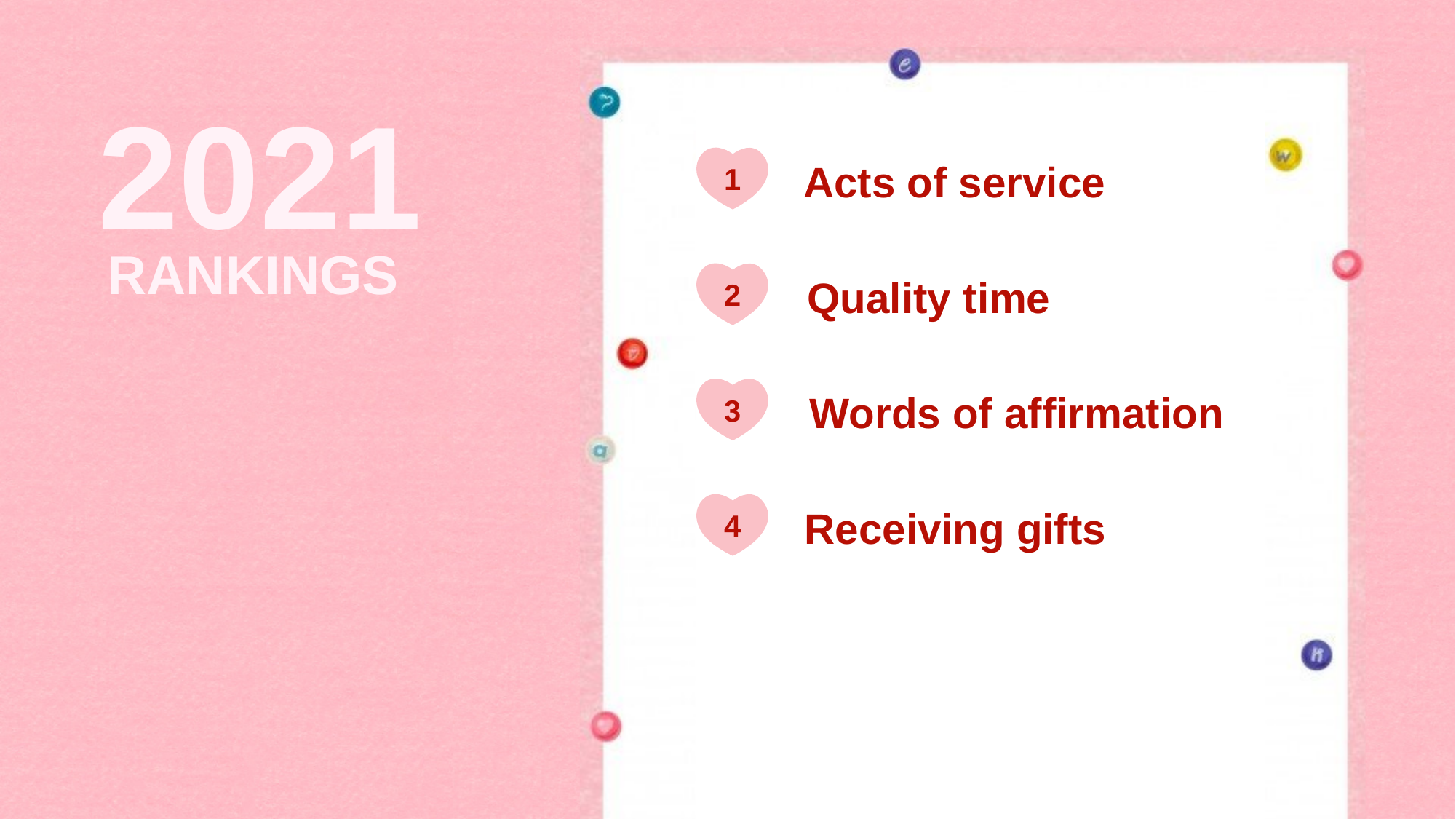

2021
1
Acts of service
RANKINGS
2
Quality time
3
Words of affirmation
4
Receiving gifts